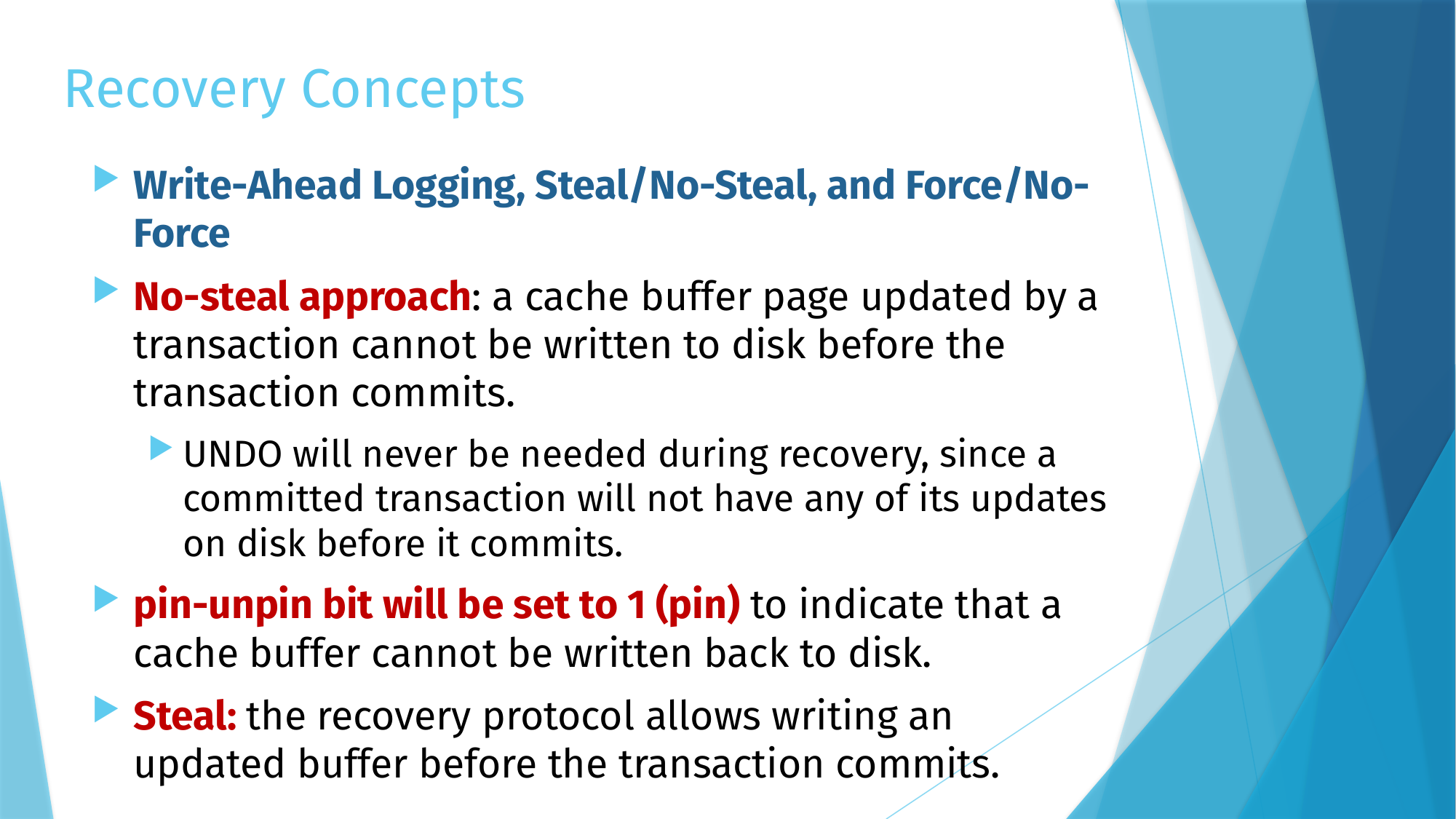

# Recovery Concepts
Write-Ahead Logging, Steal/No-Steal, and Force/No-Force
No-steal approach: a cache buffer page updated by a transaction cannot be written to disk before the transaction commits.
UNDO will never be needed during recovery, since a committed transaction will not have any of its updates on disk before it commits.
pin-unpin bit will be set to 1 (pin) to indicate that a cache buffer cannot be written back to disk.
Steal: the recovery protocol allows writing an updated buffer before the transaction commits.